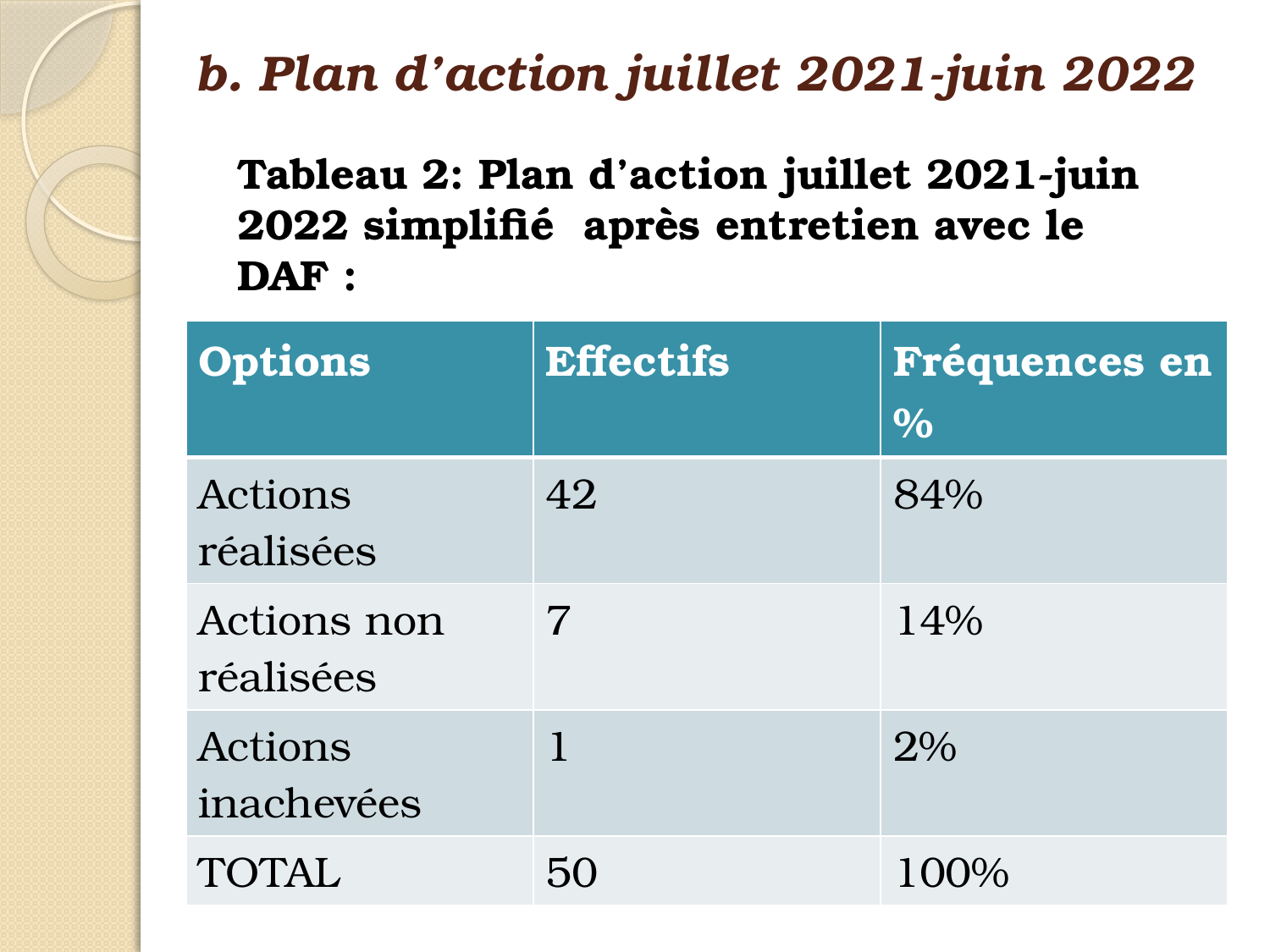

# b. Plan d’action juillet 2021-juin 2022
Tableau 2: Plan d’action juillet 2021-juin 2022 simplifié  après entretien avec le DAF :
| Options | Effectifs | Fréquences en % |
| --- | --- | --- |
| Actions réalisées | 42 | 84% |
| Actions non réalisées | 7 | 14% |
| Actions inachevées | 1 | 2% |
| TOTAL | 50 | 100% |